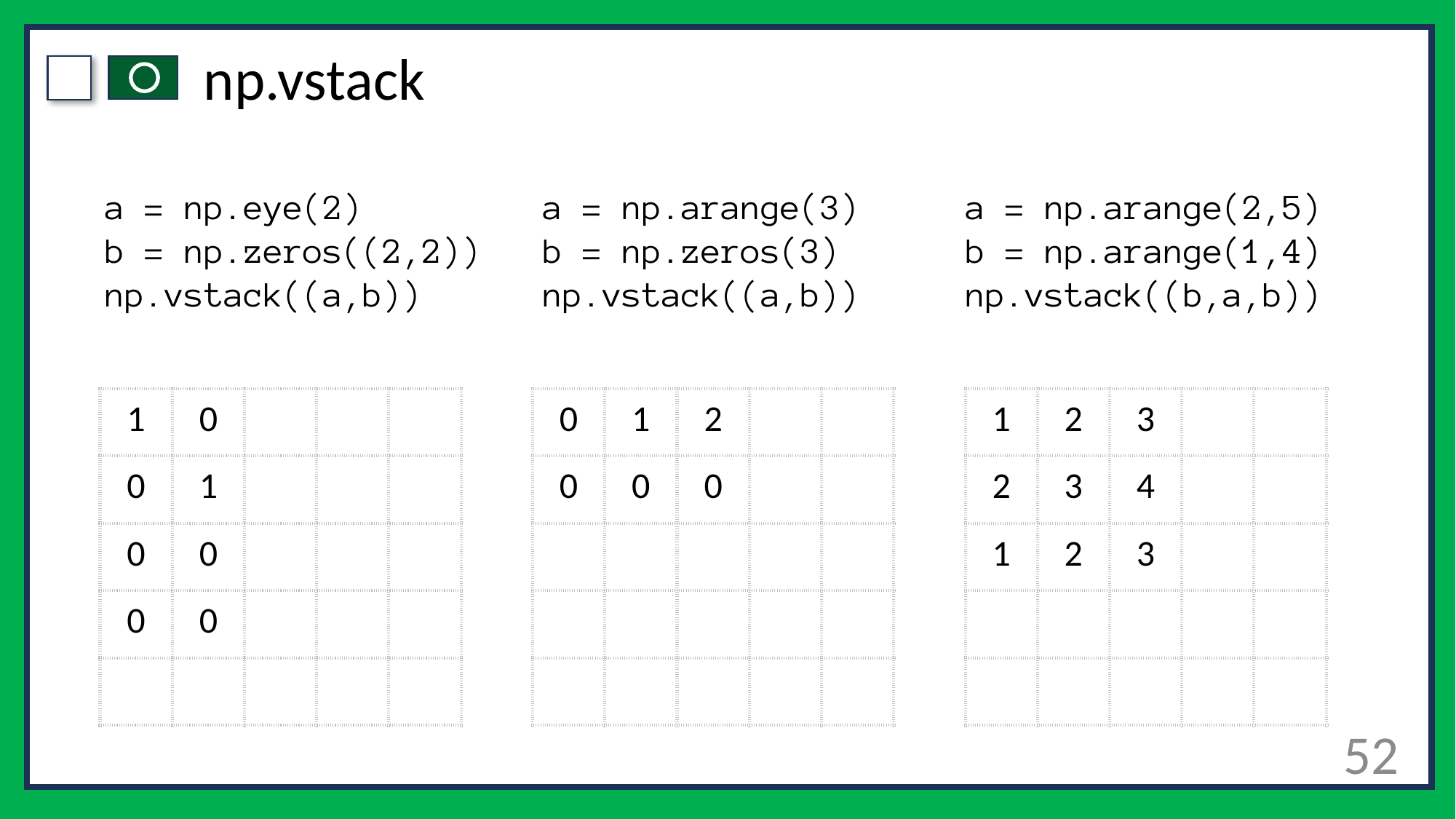

# np.vstack
a = np.arange(2,5)
b = np.arange(1,4)
np.vstack((b,a,b))
a = np.arange(3)
b = np.zeros(3)
np.vstack((a,b))
a = np.eye(2)
b = np.zeros((2,2))
np.vstack((a,b))
| 1 | 0 |  |  |  |
| --- | --- | --- | --- | --- |
| 0 | 1 |  |  |  |
| 0 | 0 |  |  |  |
| 0 | 0 |  |  |  |
|  |  |  |  |  |
| 0 | 1 | 2 |  |  |
| --- | --- | --- | --- | --- |
| 0 | 0 | 0 |  |  |
|  |  |  |  |  |
|  |  |  |  |  |
|  |  |  |  |  |
| 1 | 2 | 3 |  |  |
| --- | --- | --- | --- | --- |
| 2 | 3 | 4 |  |  |
| 1 | 2 | 3 |  |  |
|  |  |  |  |  |
|  |  |  |  |  |
52